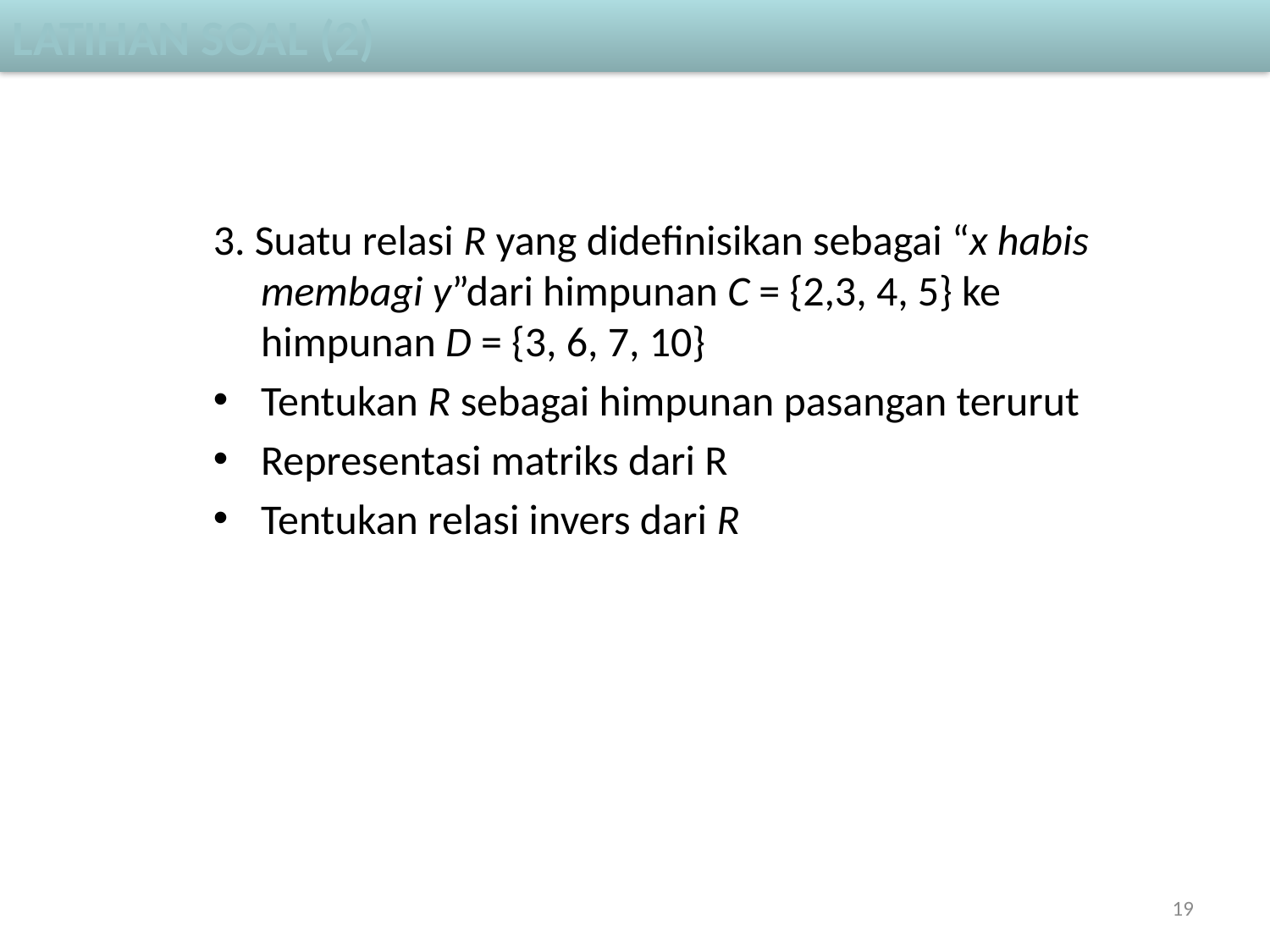

LATIHAN SOAL (2)
3. Suatu relasi R yang didefinisikan sebagai “x habis membagi y”dari himpunan C = {2,3, 4, 5} ke himpunan D = {3, 6, 7, 10}
Tentukan R sebagai himpunan pasangan terurut
Representasi matriks dari R
Tentukan relasi invers dari R
19